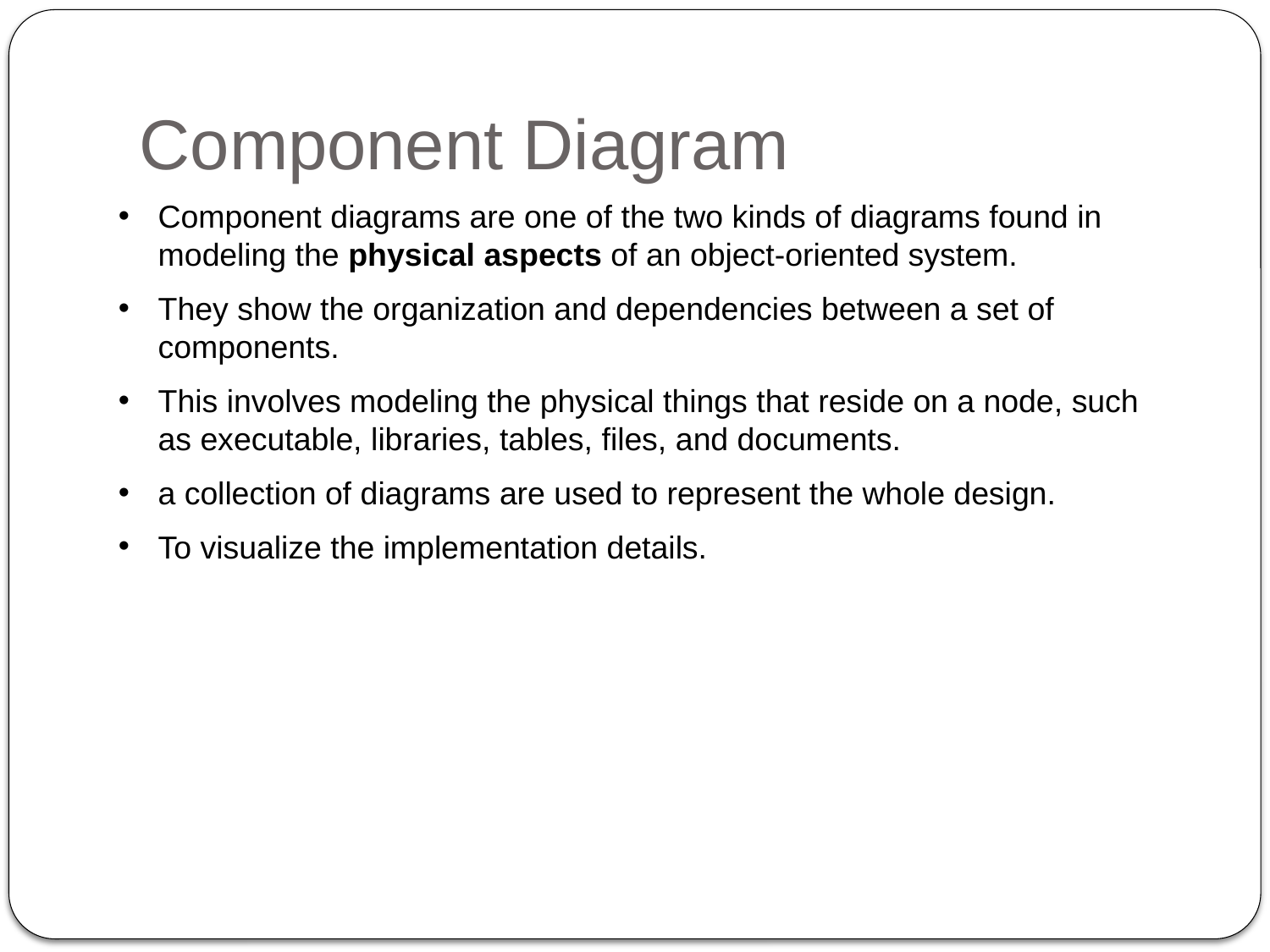

# Component Diagram
Component diagrams are one of the two kinds of diagrams found in modeling the physical aspects of an object-oriented system.
They show the organization and dependencies between a set of components.
This involves modeling the physical things that reside on a node, such as executable, libraries, tables, files, and documents.
a collection of diagrams are used to represent the whole design.
To visualize the implementation details.